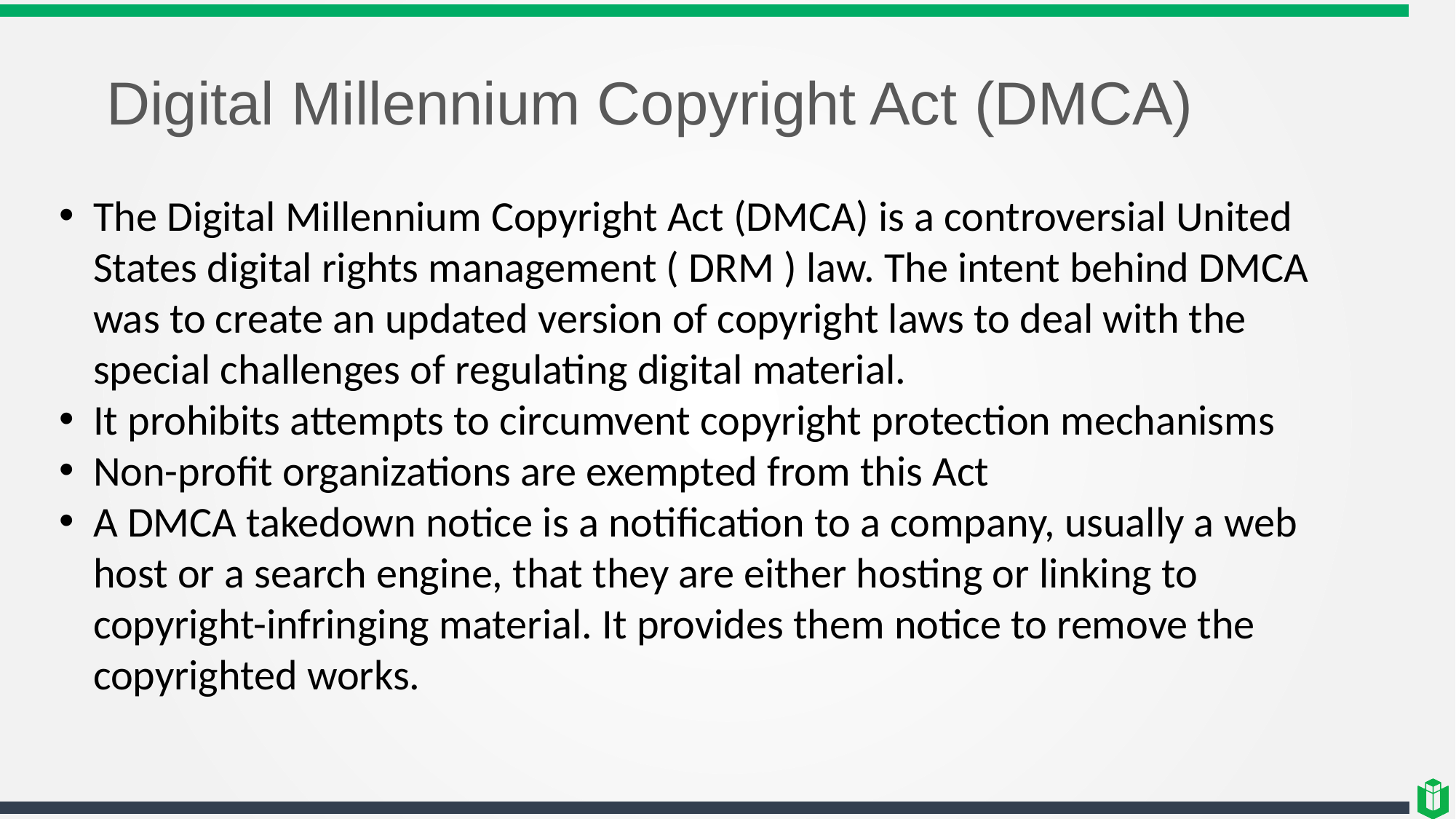

# Digital Millennium Copyright Act (DMCA)
The Digital Millennium Copyright Act (DMCA) is a controversial United States digital rights management ( DRM ) law. The intent behind DMCA was to create an updated version of copyright laws to deal with the special challenges of regulating digital material.
It prohibits attempts to circumvent copyright protection mechanisms
Non-profit organizations are exempted from this Act
A DMCA takedown notice is a notification to a company, usually a web host or a search engine, that they are either hosting or linking to copyright-infringing material. It provides them notice to remove the copyrighted works.